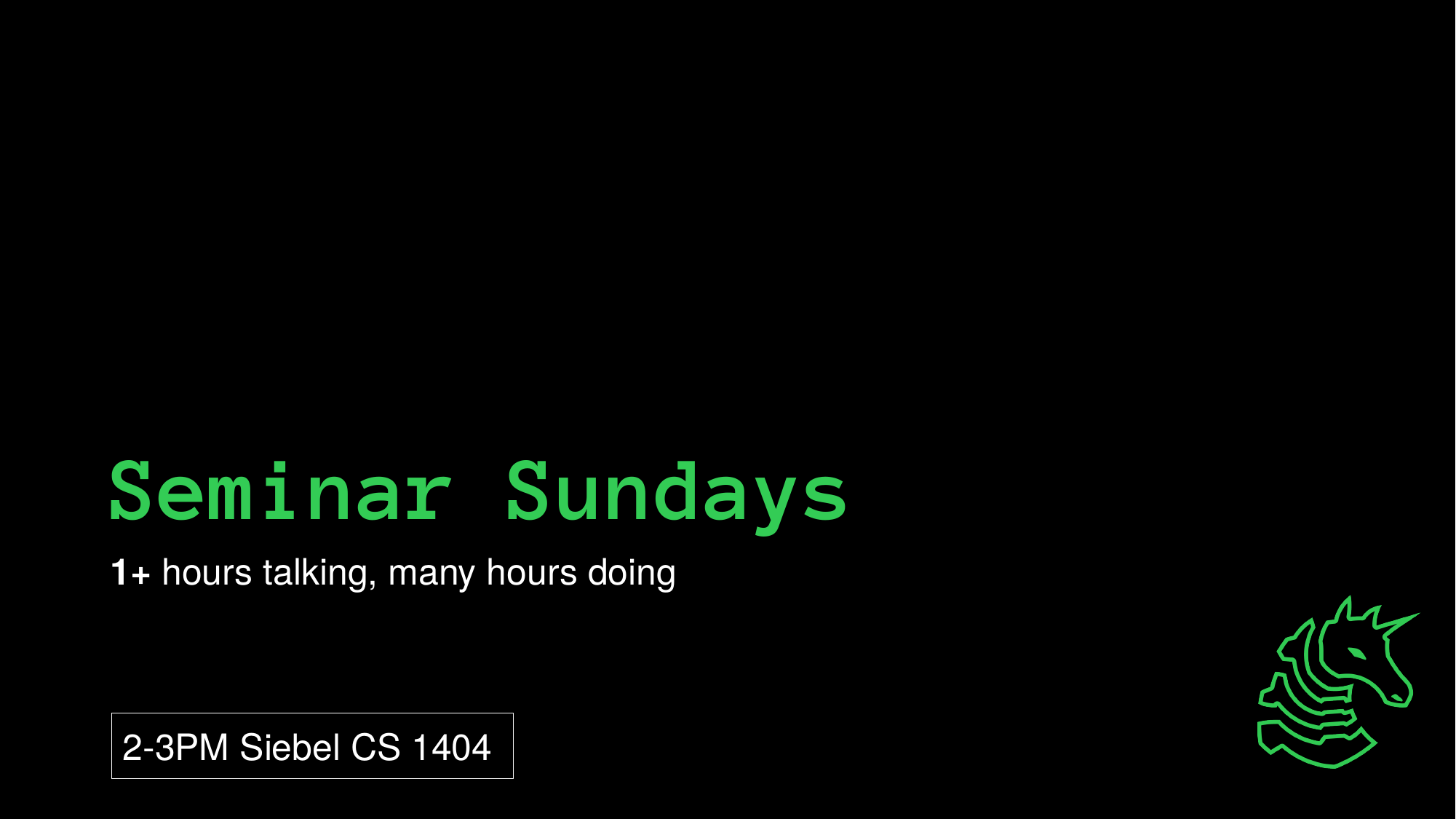

# Seminar Sundays
1+ hours talking, many hours doing
2-3PM Siebel CS 1404